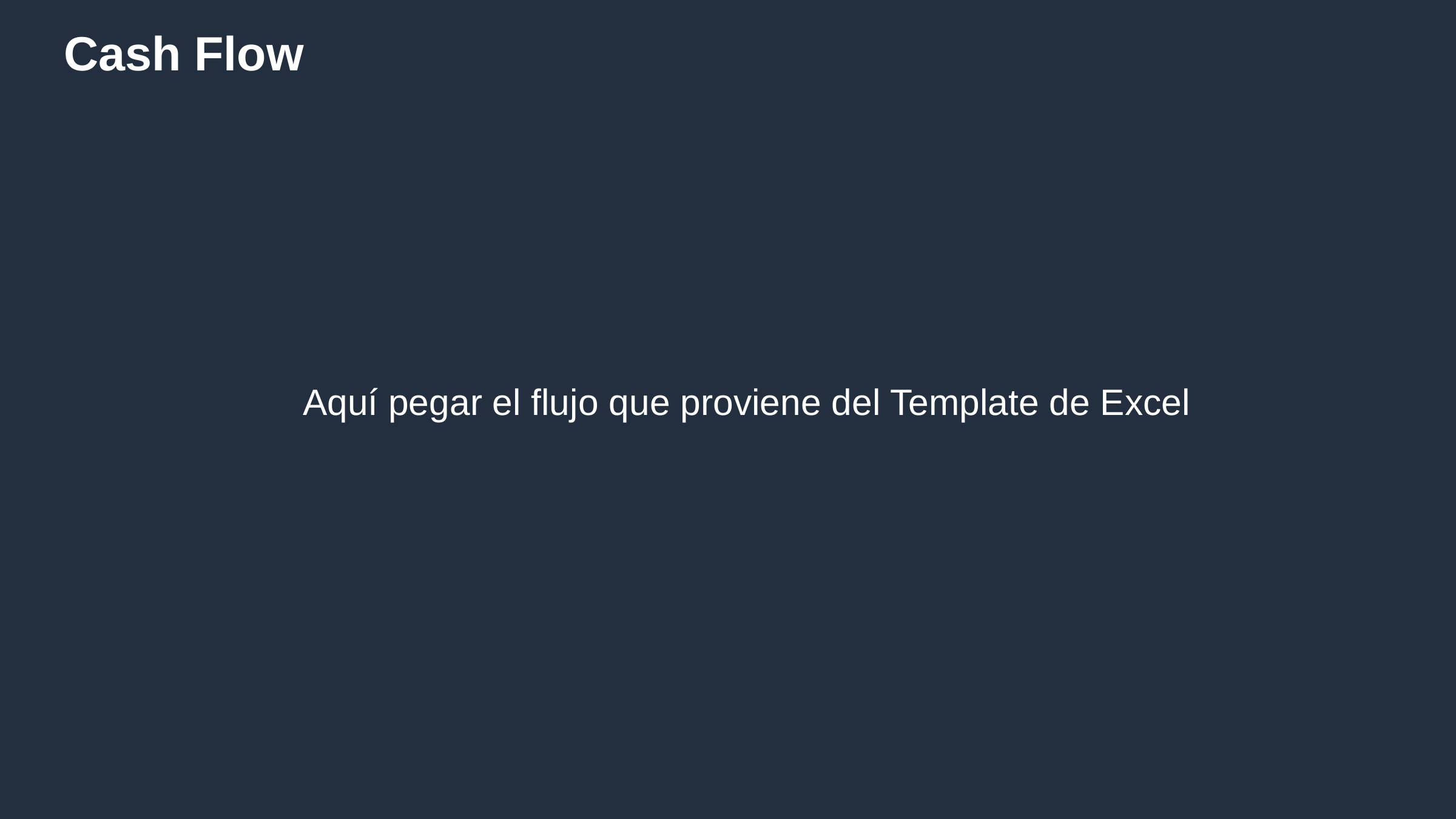

# Cash Flow
Aquí pegar el flujo que proviene del Template de Excel